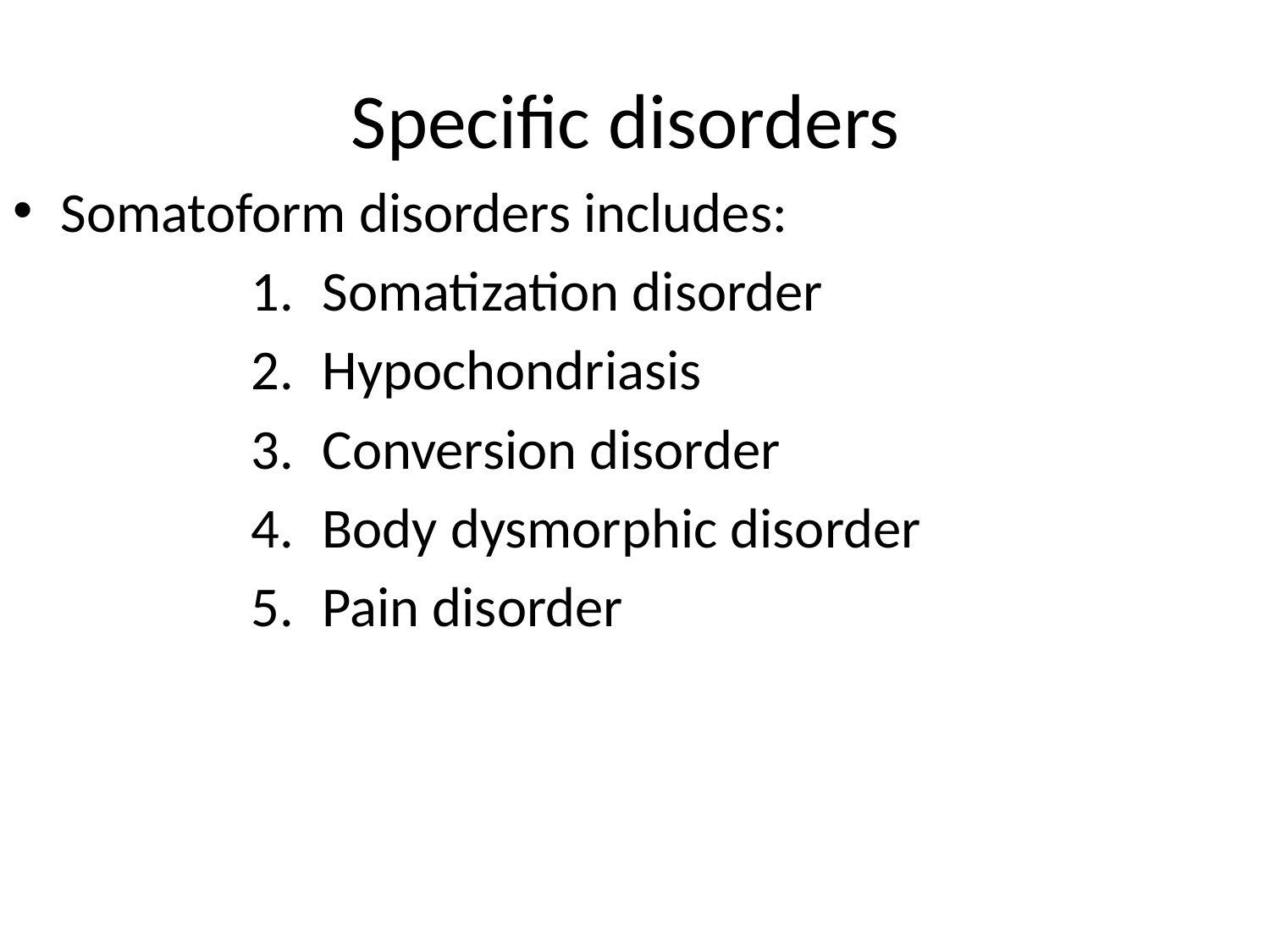

# Specific disorders
Somatoform disorders includes:
Somatization disorder
Hypochondriasis
Conversion disorder
Body dysmorphic disorder
Pain disorder